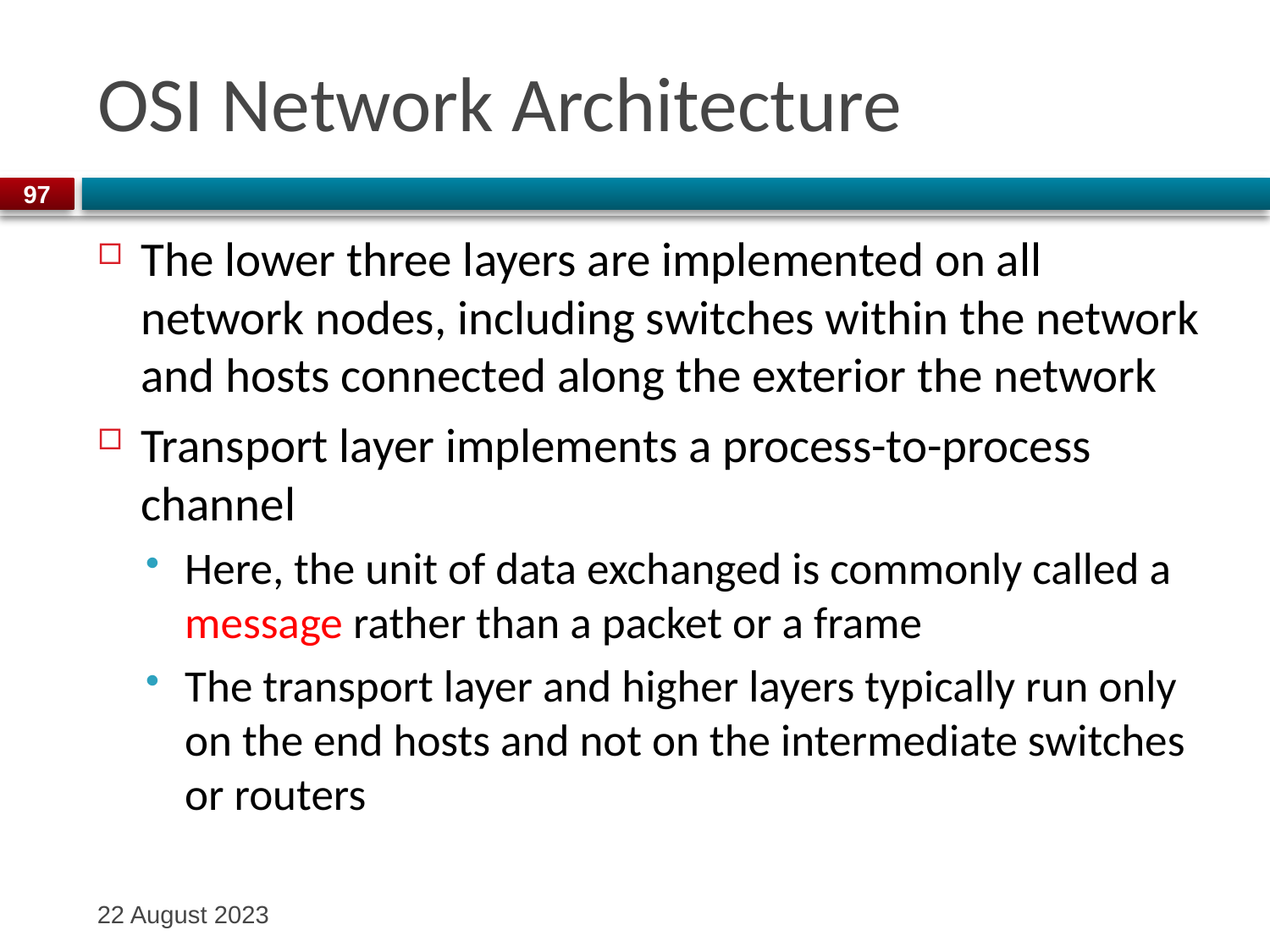

# OSI Network Architecture
97
The lower three layers are implemented on all network nodes, including switches within the network and hosts connected along the exterior the network
Transport layer implements a process-to-process channel
Here, the unit of data exchanged is commonly called a message rather than a packet or a frame
The transport layer and higher layers typically run only on the end hosts and not on the intermediate switches or routers

22 August 2023